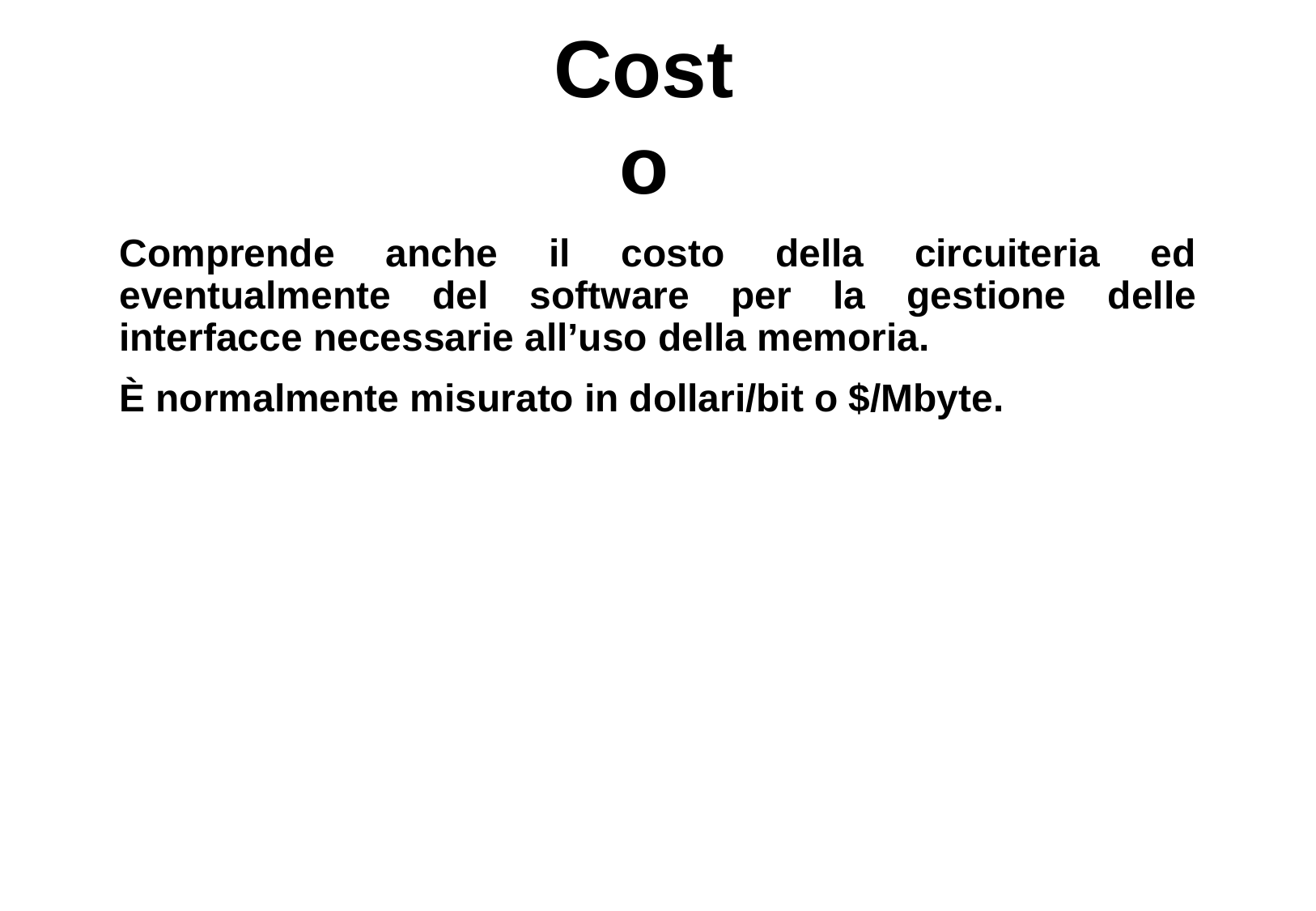

# Costo
Comprende anche il costo della circuiteria ed eventualmente del software per la gestione delle interfacce necessarie all’uso della memoria.
È normalmente misurato in dollari/bit o $/Mbyte.